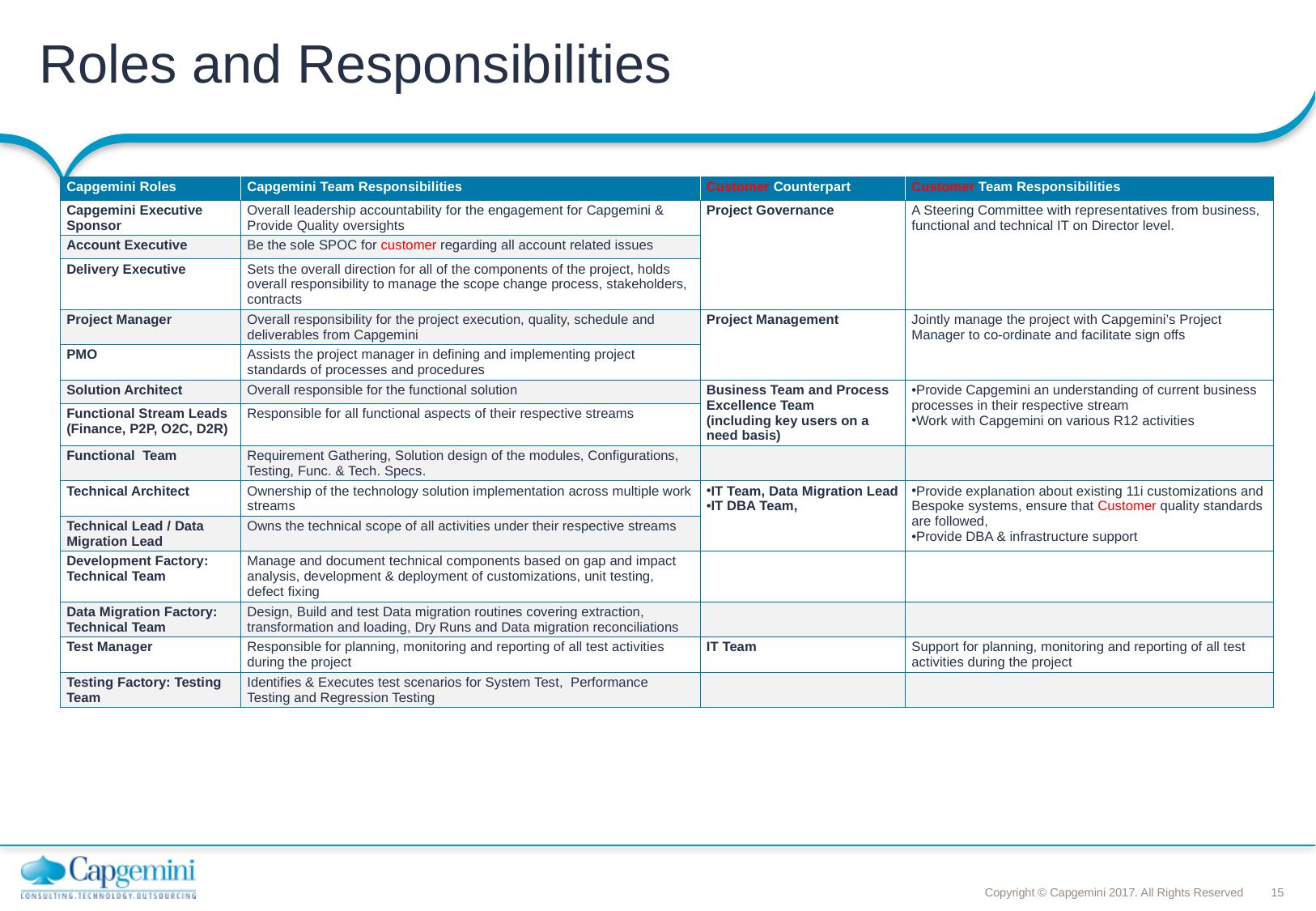

# Roles and Responsibilities
| Capgemini Roles | Capgemini Team Responsibilities | Customer Counterpart | Customer Team Responsibilities |
| --- | --- | --- | --- |
| Capgemini Executive Sponsor | Overall leadership accountability for the engagement for Capgemini & Provide Quality oversights | Project Governance | A Steering Committee with representatives from business, functional and technical IT on Director level. |
| Account Executive | Be the sole SPOC for customer regarding all account related issues |  |  |
| Delivery Executive | Sets the overall direction for all of the components of the project, holds overall responsibility to manage the scope change process, stakeholders, contracts |  |  |
| Project Manager | Overall responsibility for the project execution, quality, schedule and deliverables from Capgemini | Project Management | Jointly manage the project with Capgemini’s Project Manager to co-ordinate and facilitate sign offs |
| PMO | Assists the project manager in defining and implementing project standards of processes and procedures |  |  |
| Solution Architect | Overall responsible for the functional solution | Business Team and Process Excellence Team (including key users on a need basis) | Provide Capgemini an understanding of current business processes in their respective stream Work with Capgemini on various R12 activities |
| Functional Stream Leads (Finance, P2P, O2C, D2R) | Responsible for all functional aspects of their respective streams |  |  |
| Functional Team | Requirement Gathering, Solution design of the modules, Configurations, Testing, Func. & Tech. Specs. |  |  |
| Technical Architect | Ownership of the technology solution implementation across multiple work streams | IT Team, Data Migration Lead IT DBA Team, | Provide explanation about existing 11i customizations and Bespoke systems, ensure that Customer quality standards are followed, Provide DBA & infrastructure support |
| Technical Lead / Data Migration Lead | Owns the technical scope of all activities under their respective streams |  |  |
| Development Factory: Technical Team | Manage and document technical components based on gap and impact analysis, development & deployment of customizations, unit testing, defect fixing |  |  |
| Data Migration Factory: Technical Team | Design, Build and test Data migration routines covering extraction, transformation and loading, Dry Runs and Data migration reconciliations |  |  |
| Test Manager | Responsible for planning, monitoring and reporting of all test activities during the project | IT Team | Support for planning, monitoring and reporting of all test activities during the project |
| Testing Factory: Testing Team | Identifies & Executes test scenarios for System Test, Performance Testing and Regression Testing |  |  |